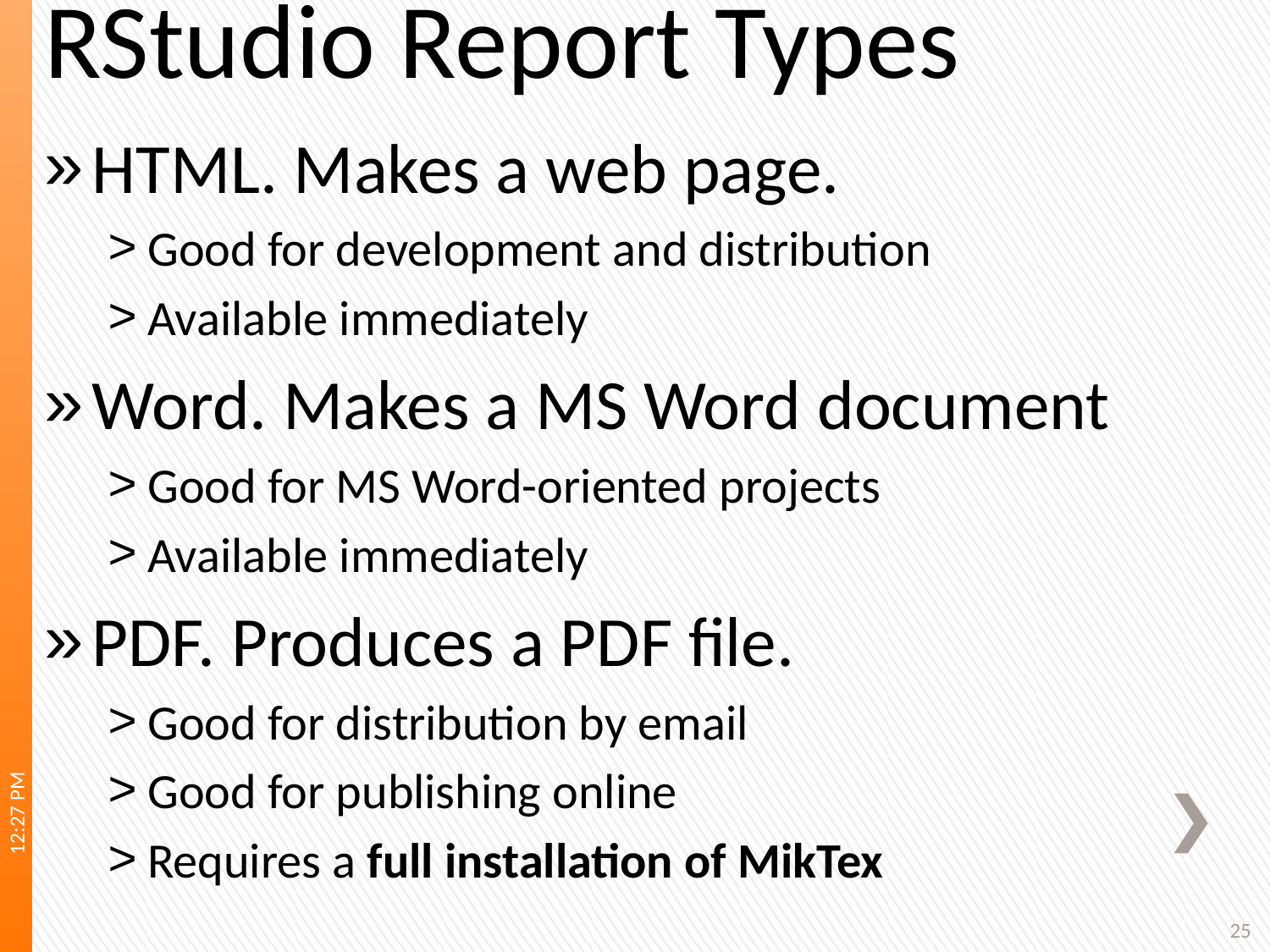

# RStudio Report Types
HTML. Makes a web page.
Good for development and distribution
Available immediately
Word. Makes a MS Word document
Good for MS Word-oriented projects
Available immediately
PDF. Produces a PDF file.
Good for distribution by email
Good for publishing online
Requires a full installation of MikTex
12:27 PM
25